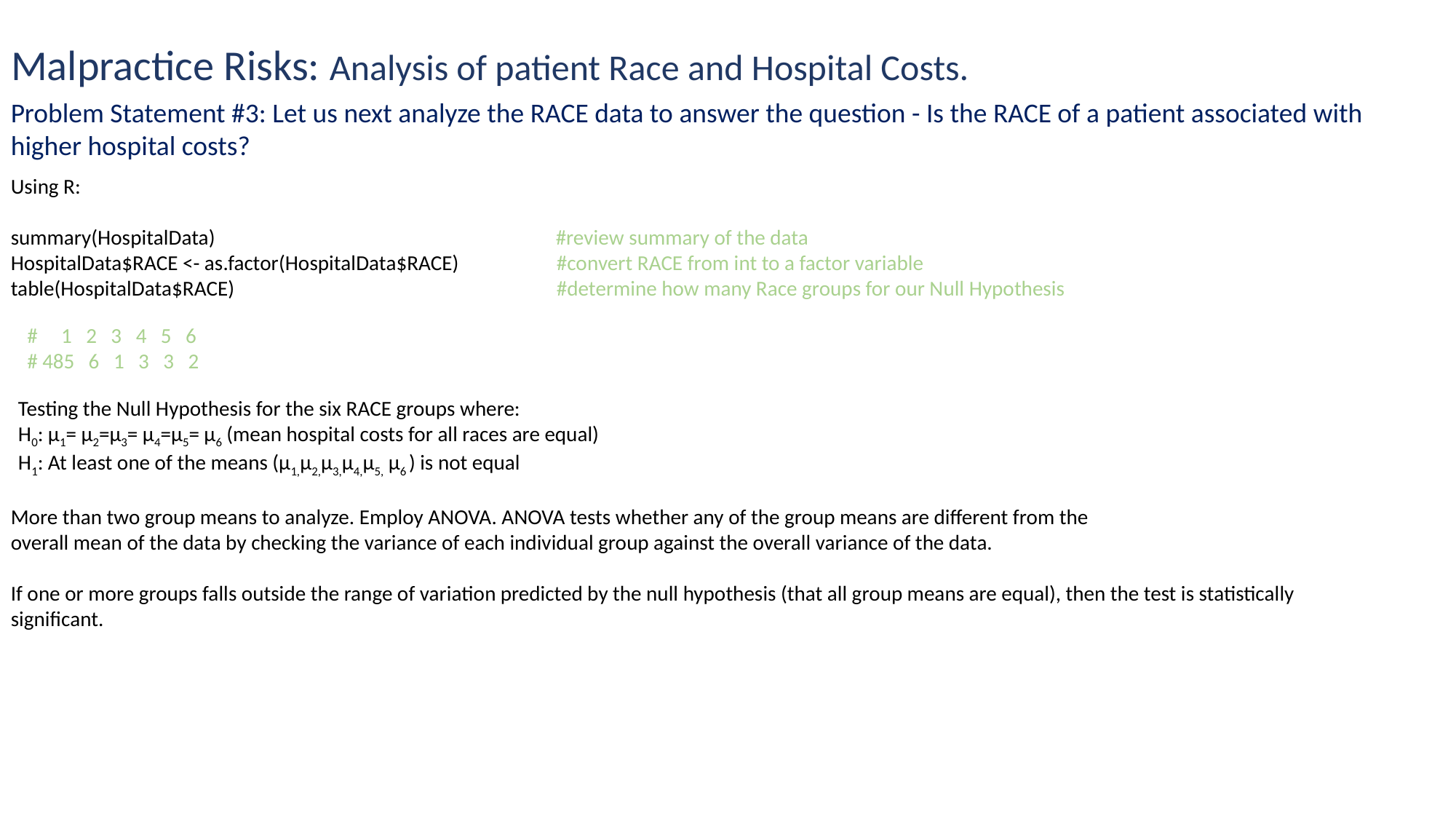

# Malpractice Risks: Analysis of patient Race and Hospital Costs.
Problem Statement #3: Let us next analyze the RACE data to answer the question - Is the RACE of a patient associated with higher hospital costs?
Using R:
summary(HospitalData)                                                                        #review summary of the data
HospitalData$RACE <- as.factor(HospitalData$RACE)  	#convert RACE from int to a factor variable
table(HospitalData$RACE)                             		#determine how many Race groups for our Null Hypothesis

#     1   2   3   4   5   6
# 485   6   1   3   3   2
Testing the Null Hypothesis for the six RACE groups where:
H0: µ1= µ2=µ3= µ4=µ5= µ6 (mean hospital costs for all races are equal)
H1: At least one of the means (µ1,µ2,µ3,µ4,µ5, µ6 ) is not equal
More than two group means to analyze. Employ ANOVA. ANOVA tests whether any of the group means are different from the
overall mean of the data by checking the variance of each individual group against the overall variance of the data.

If one or more groups falls outside the range of variation predicted by the null hypothesis (that all group means are equal), then the test is statistically significant.